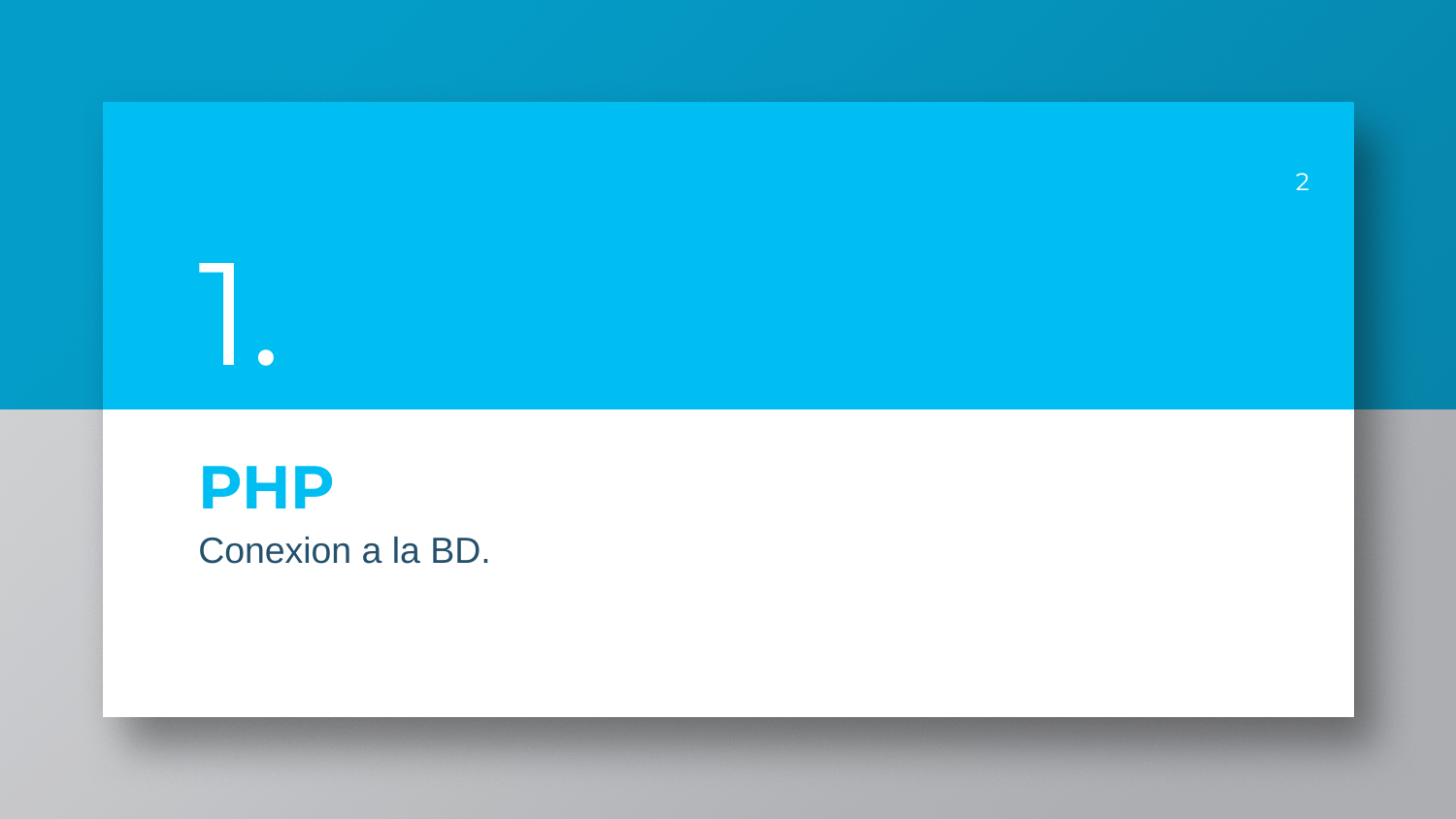

2
1.
# PHP
Conexion a la BD.